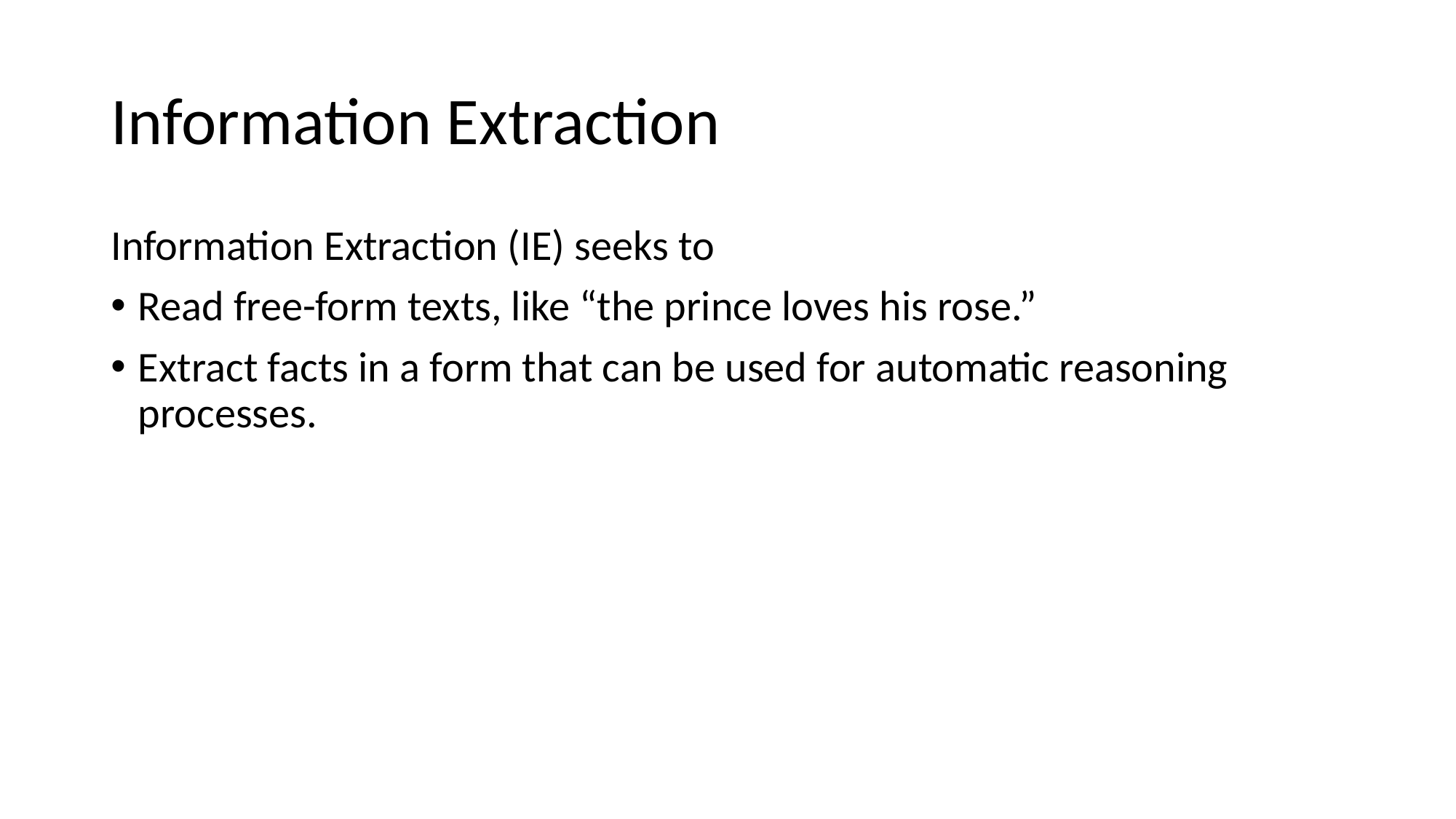

# Information Extraction
Information Extraction (IE) seeks to
Read free-form texts, like “the prince loves his rose.”
Extract facts in a form that can be used for automatic reasoning processes.